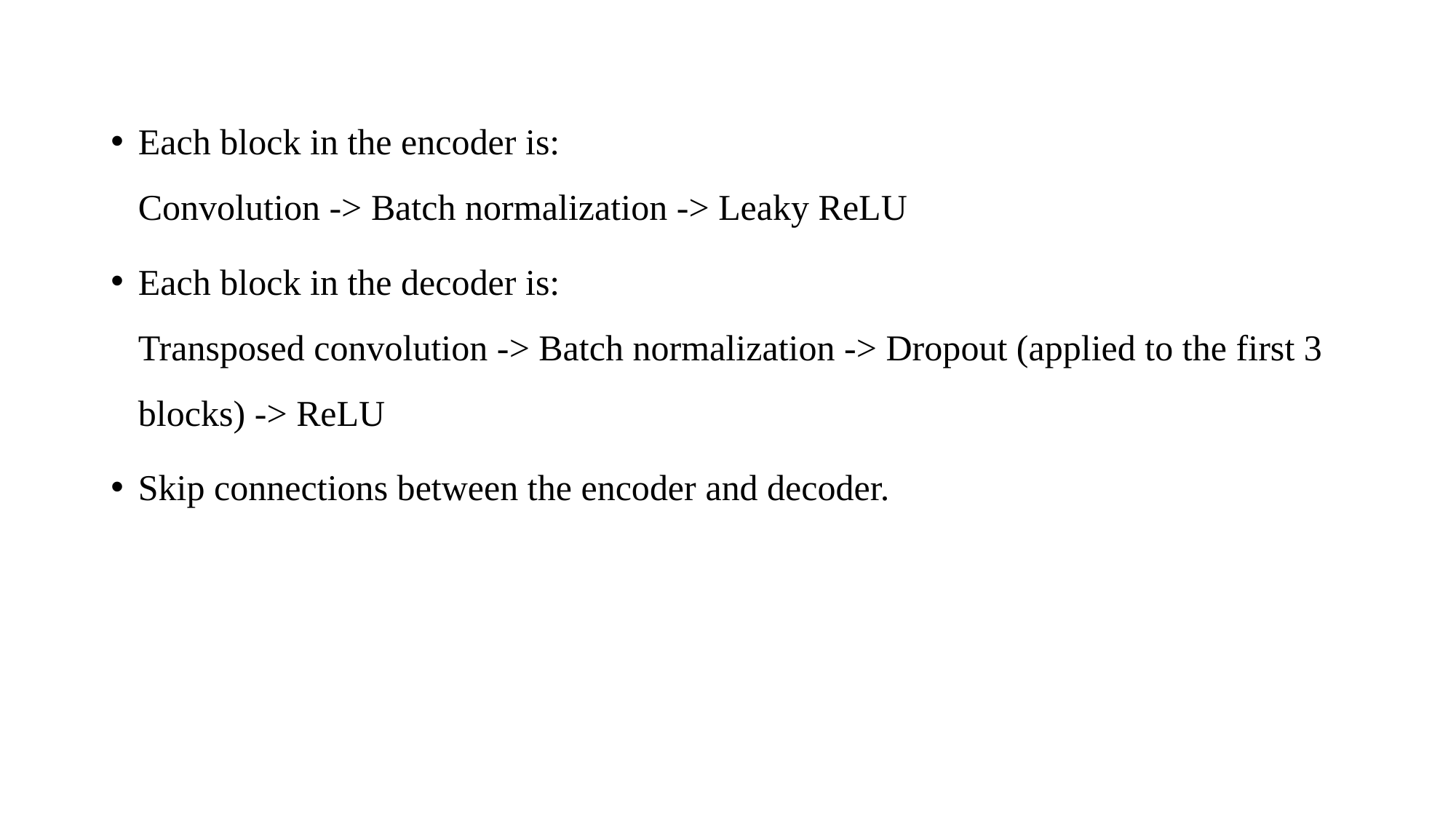

Each block in the encoder is:
Convolution -> Batch normalization -> Leaky ReLU
Each block in the decoder is:
Transposed convolution -> Batch normalization -> Dropout (applied to the first 3 blocks) -> ReLU
Skip connections between the encoder and decoder.